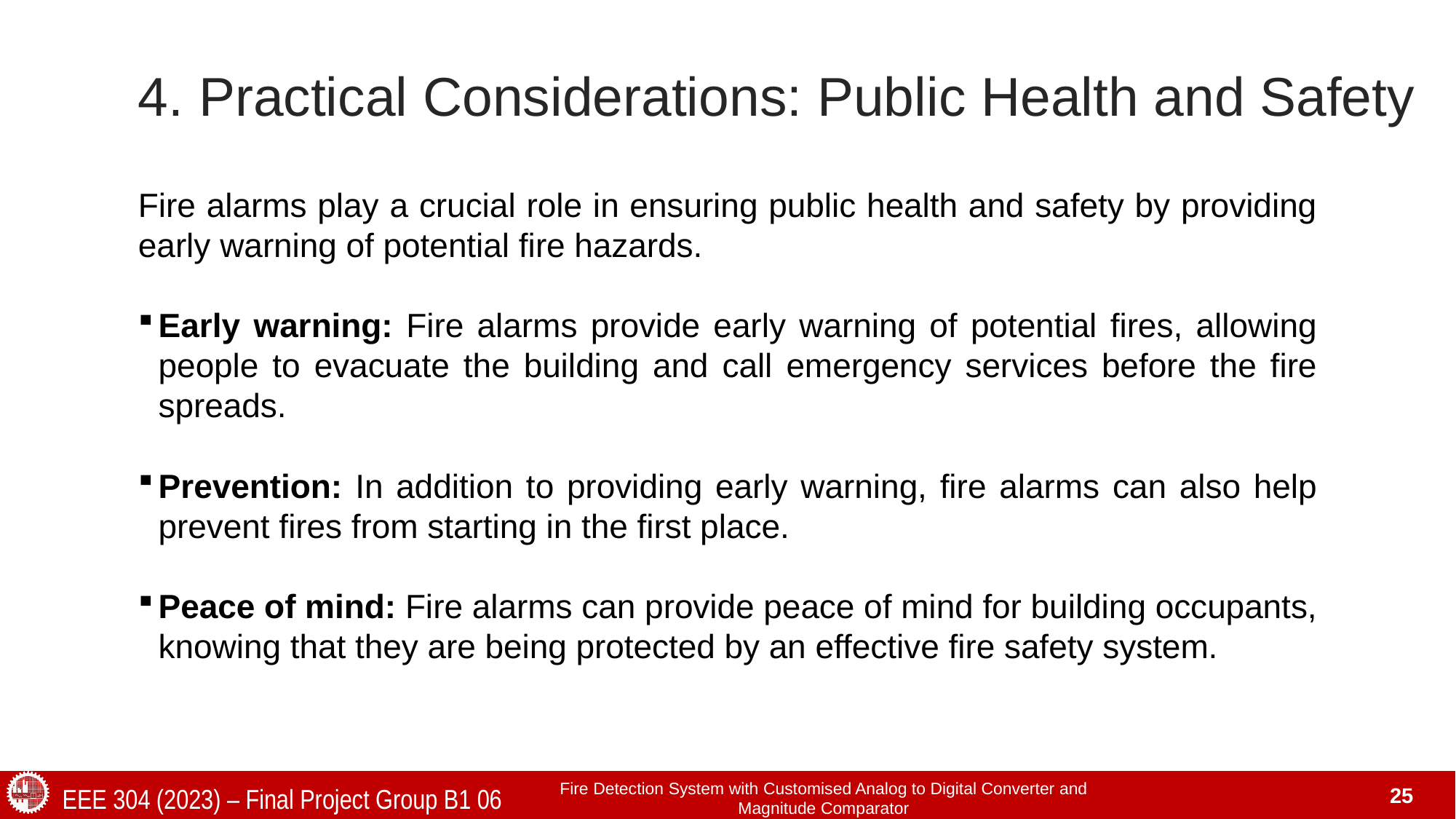

# 4. Practical Considerations: Public Health and Safety
Fire alarms play a crucial role in ensuring public health and safety by providing early warning of potential fire hazards.

Early warning: Fire alarms provide early warning of potential fires, allowing people to evacuate the building and call emergency services before the fire spreads.

Prevention: In addition to providing early warning, fire alarms can also help prevent fires from starting in the first place.

Peace of mind: Fire alarms can provide peace of mind for building occupants, knowing that they are being protected by an effective fire safety system.

Fire Detection System with Customised Analog to Digital Converter and Magnitude Comparator
EEE 304 (2023) – Final Project Group B1 06
25